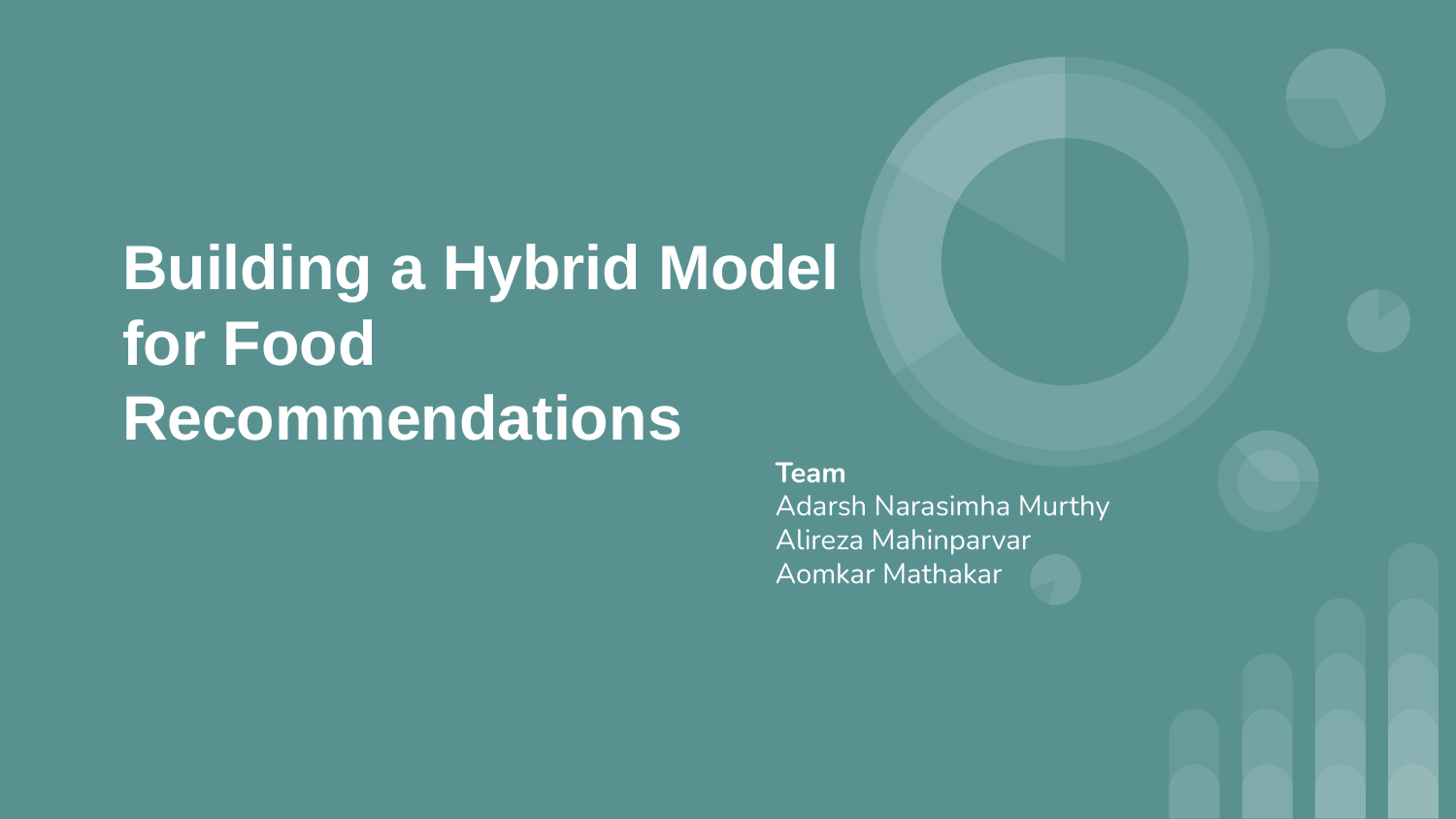

# Building a Hybrid Model
for Food Recommendations
Team
Adarsh Narasimha Murthy
Alireza Mahinparvar
Aomkar Mathakar